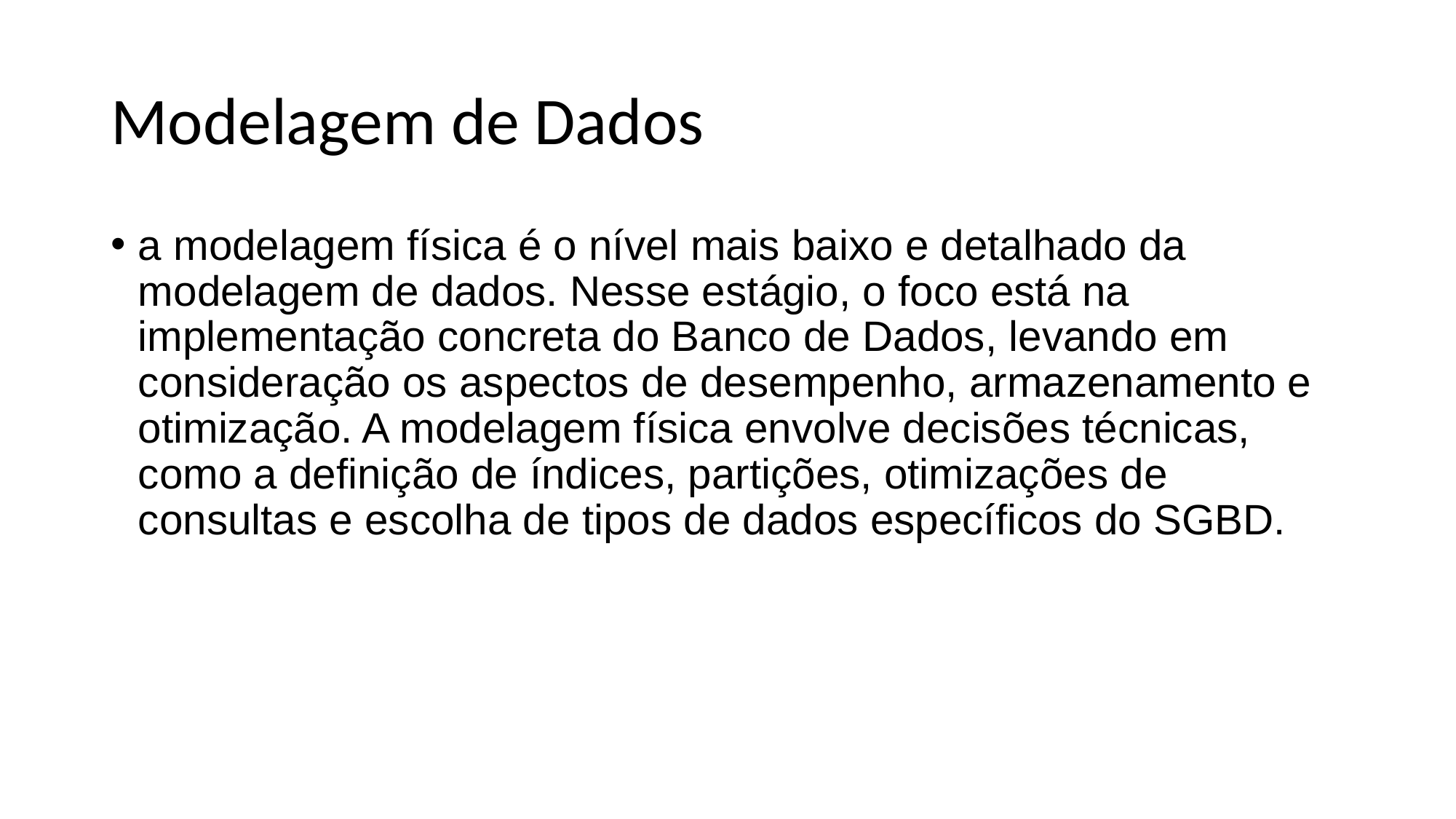

# Modelagem de Dados
a modelagem física é o nível mais baixo e detalhado da modelagem de dados. Nesse estágio, o foco está na implementação concreta do Banco de Dados, levando em consideração os aspectos de desempenho, armazenamento e otimização. A modelagem física envolve decisões técnicas, como a definição de índices, partições, otimizações de consultas e escolha de tipos de dados específicos do SGBD.